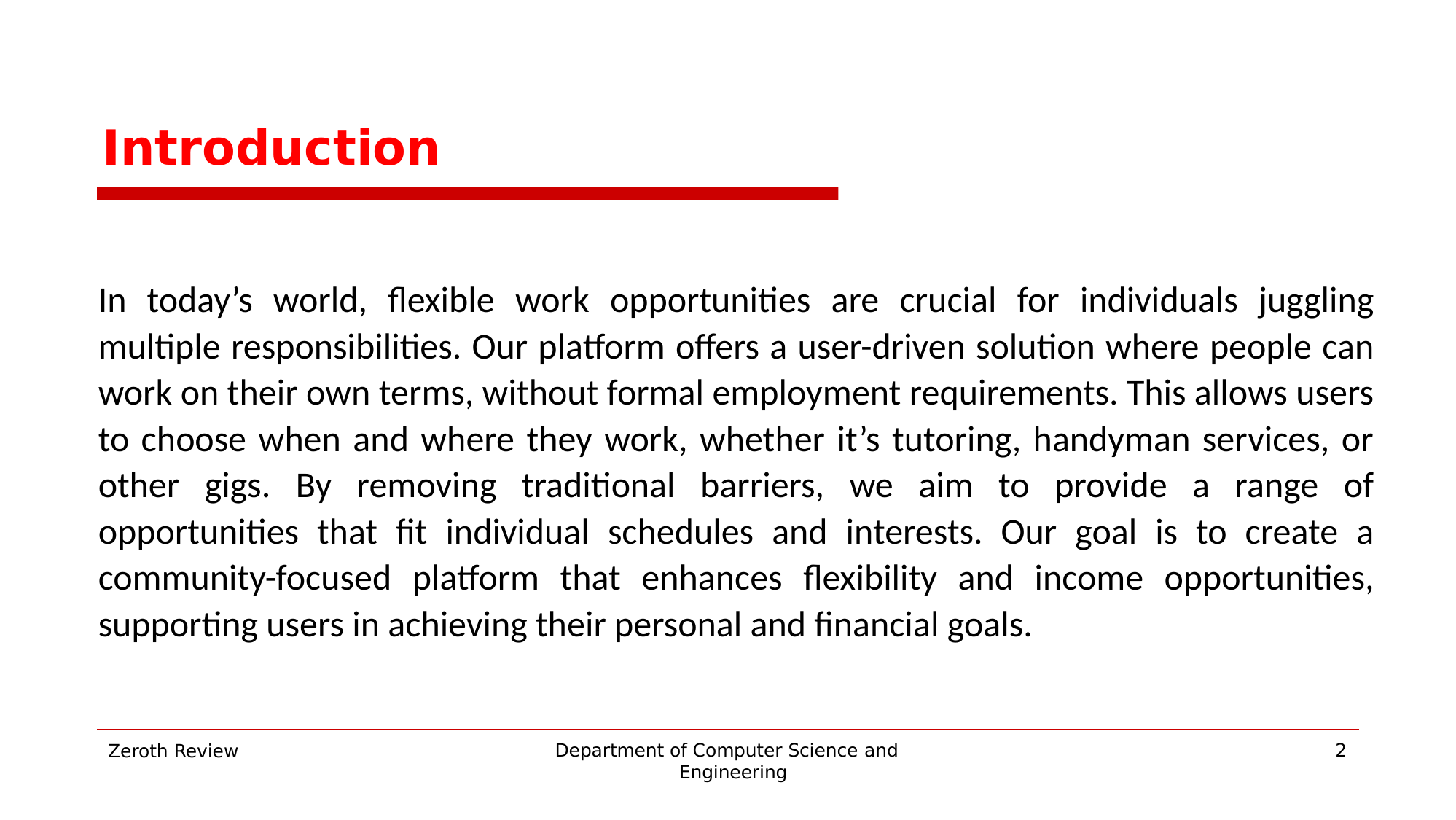

# Introduction

In today’s world, flexible work opportunities are crucial for individuals juggling multiple responsibilities. Our platform offers a user-driven solution where people can work on their own terms, without formal employment requirements. This allows users to choose when and where they work, whether it’s tutoring, handyman services, or other gigs. By removing traditional barriers, we aim to provide a range of opportunities that fit individual schedules and interests. Our goal is to create a community-focused platform that enhances flexibility and income opportunities, supporting users in achieving their personal and financial goals.
2

Department of Computer Science and  Engineering
Zeroth Review